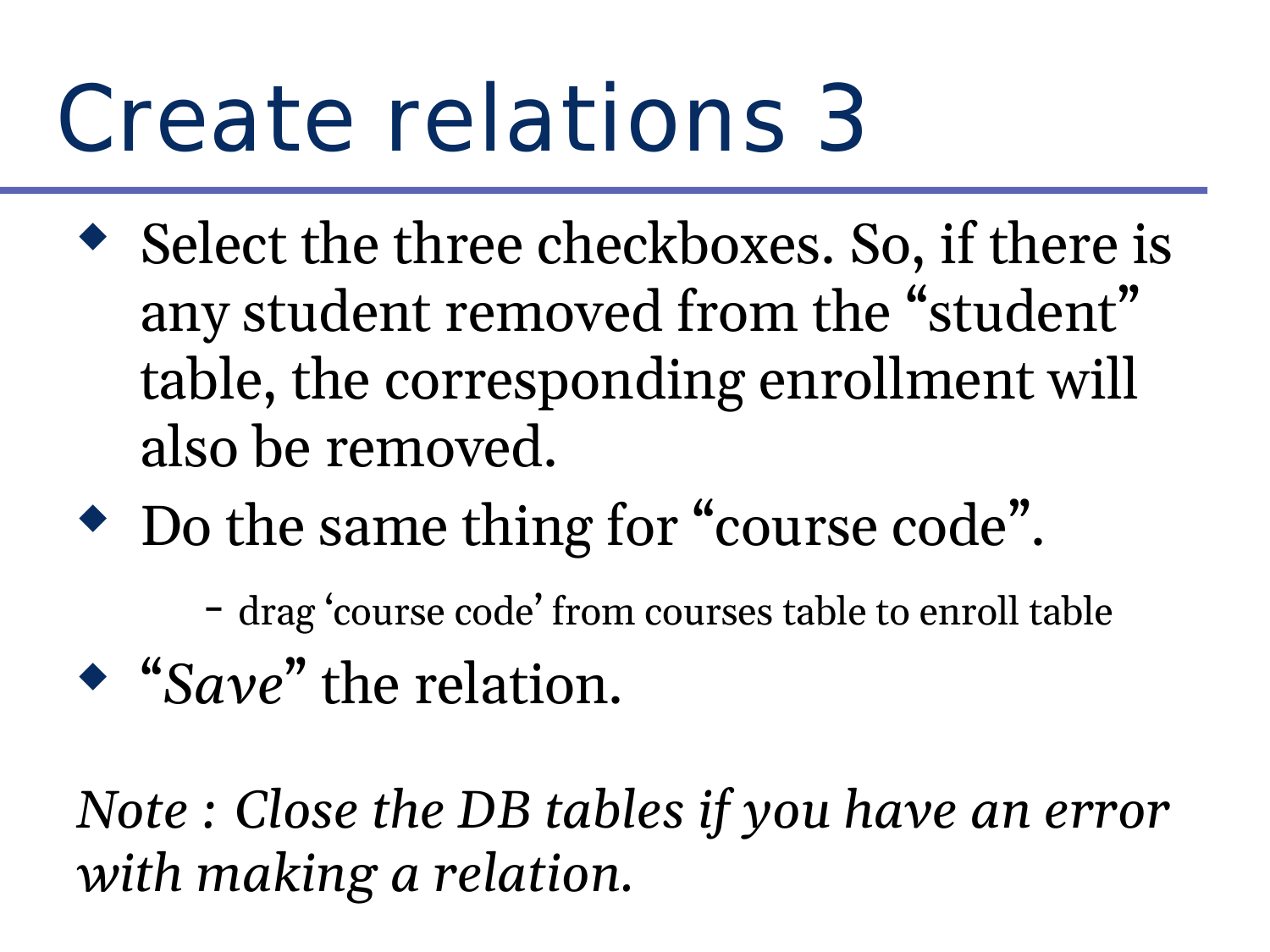

# Create relations 3
Select the three checkboxes. So, if there is any student removed from the “student” table, the corresponding enrollment will also be removed.
Do the same thing for “course code”.
	- drag ‘course code’ from courses table to enroll table
“Save” the relation.

Note : Close the DB tables if you have an error with making a relation.